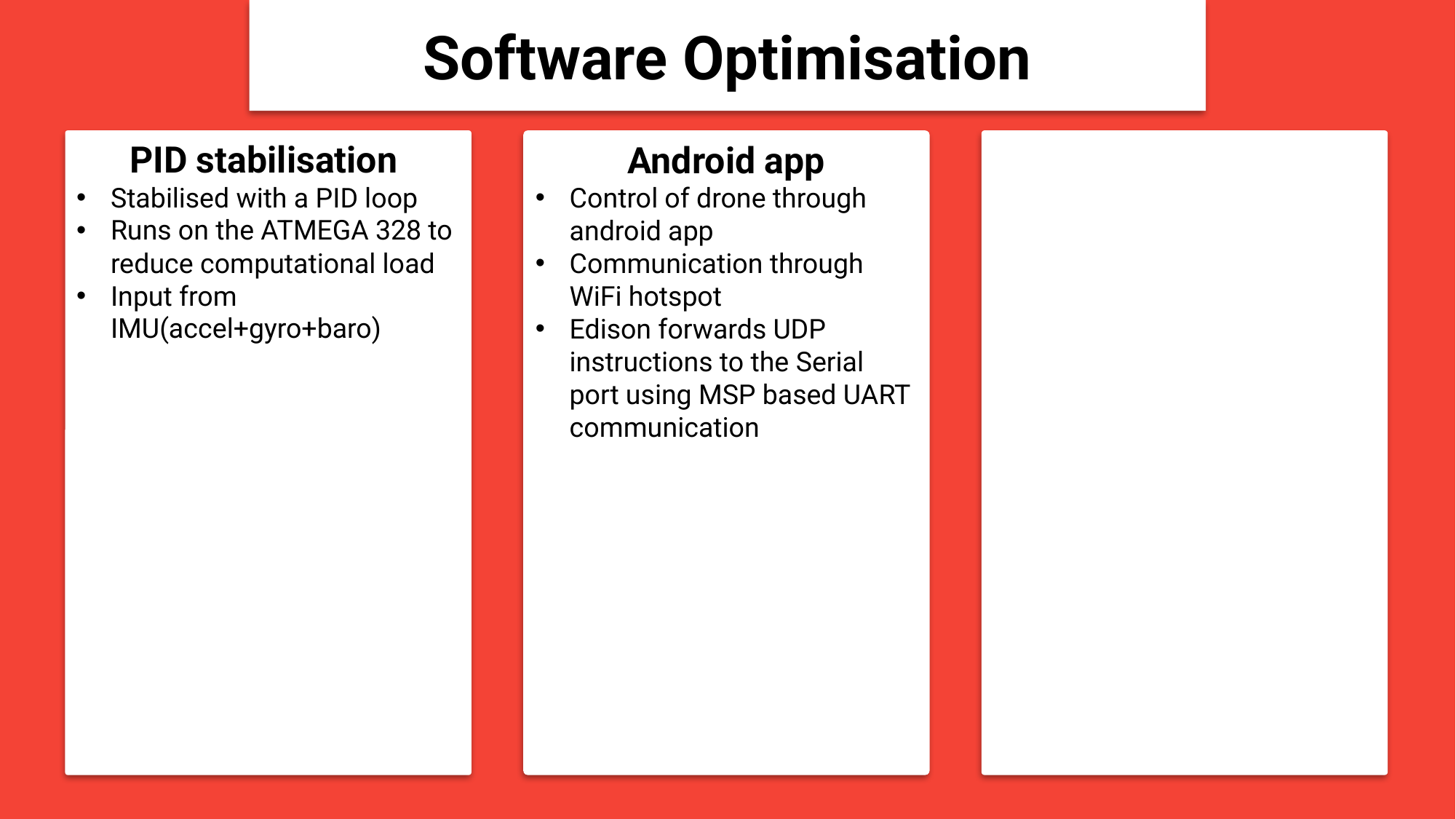

Software Optimisation
PID stabilisation
Stabilised with a PID loop
Runs on the ATMEGA 328 to reduce computational load
Input from IMU(accel+gyro+baro)

Android app
Control of drone through android app
Communication through WiFi hotspot
Edison forwards UDP instructions to the Serial port using MSP based UART communication